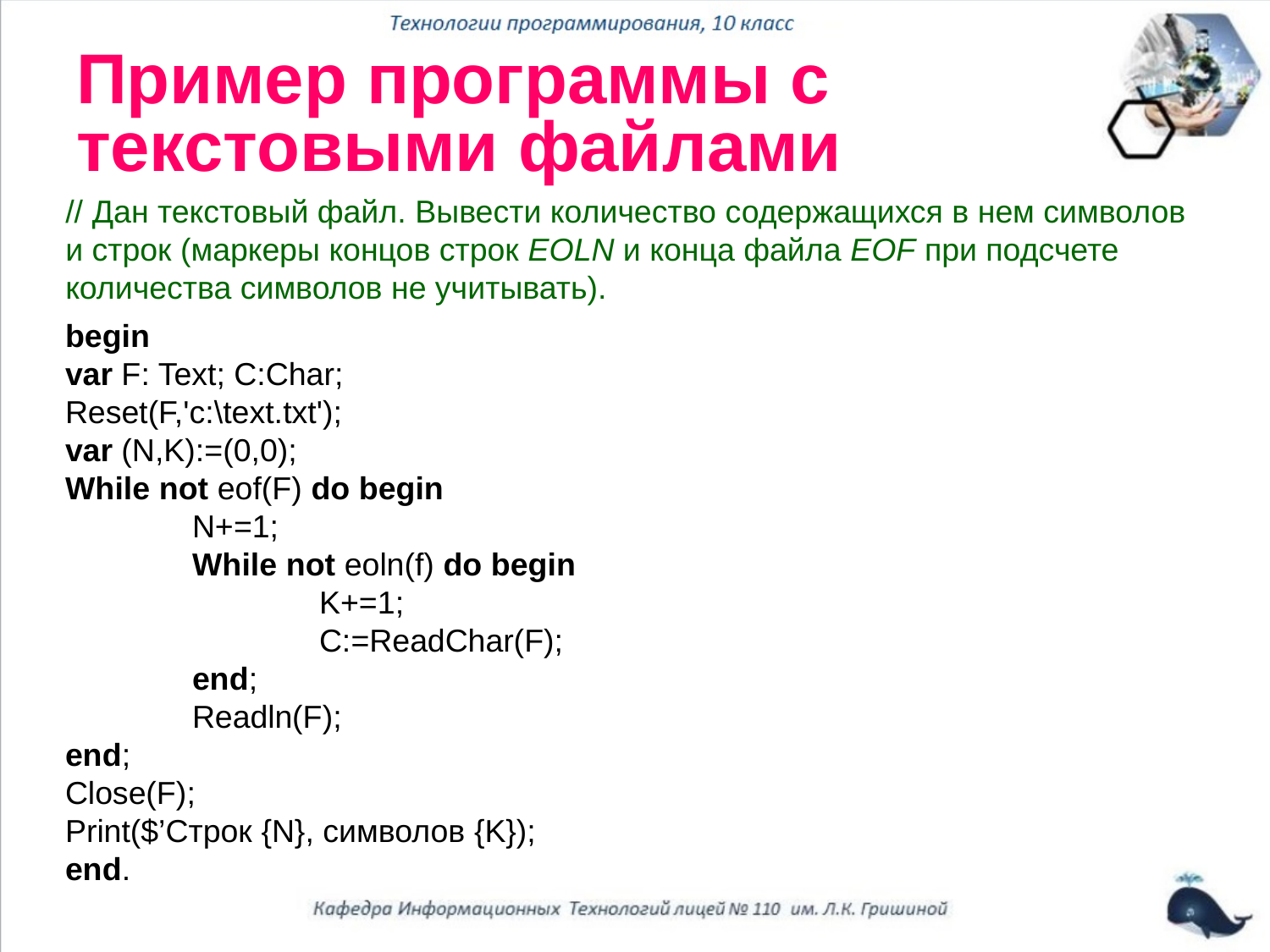

# Пример программы с текстовыми файлами
// Дан текстовый файл. Вывести количество содержащихся в нем символов и строк (маркеры концов строк EOLN и конца файла EOF при подсчете количества символов не учитывать).
begin
var F: Text; C:Char;
Reset(F,'c:\text.txt');
var (N,K):=(0,0);
While not eof(F) do begin
	N+=1;
	While not eoln(f) do begin
		K+=1;
		C:=ReadChar(F);
 	end;
	Readln(F);
end;
Close(F);
Print($’Строк {N}, символов {K});
end.